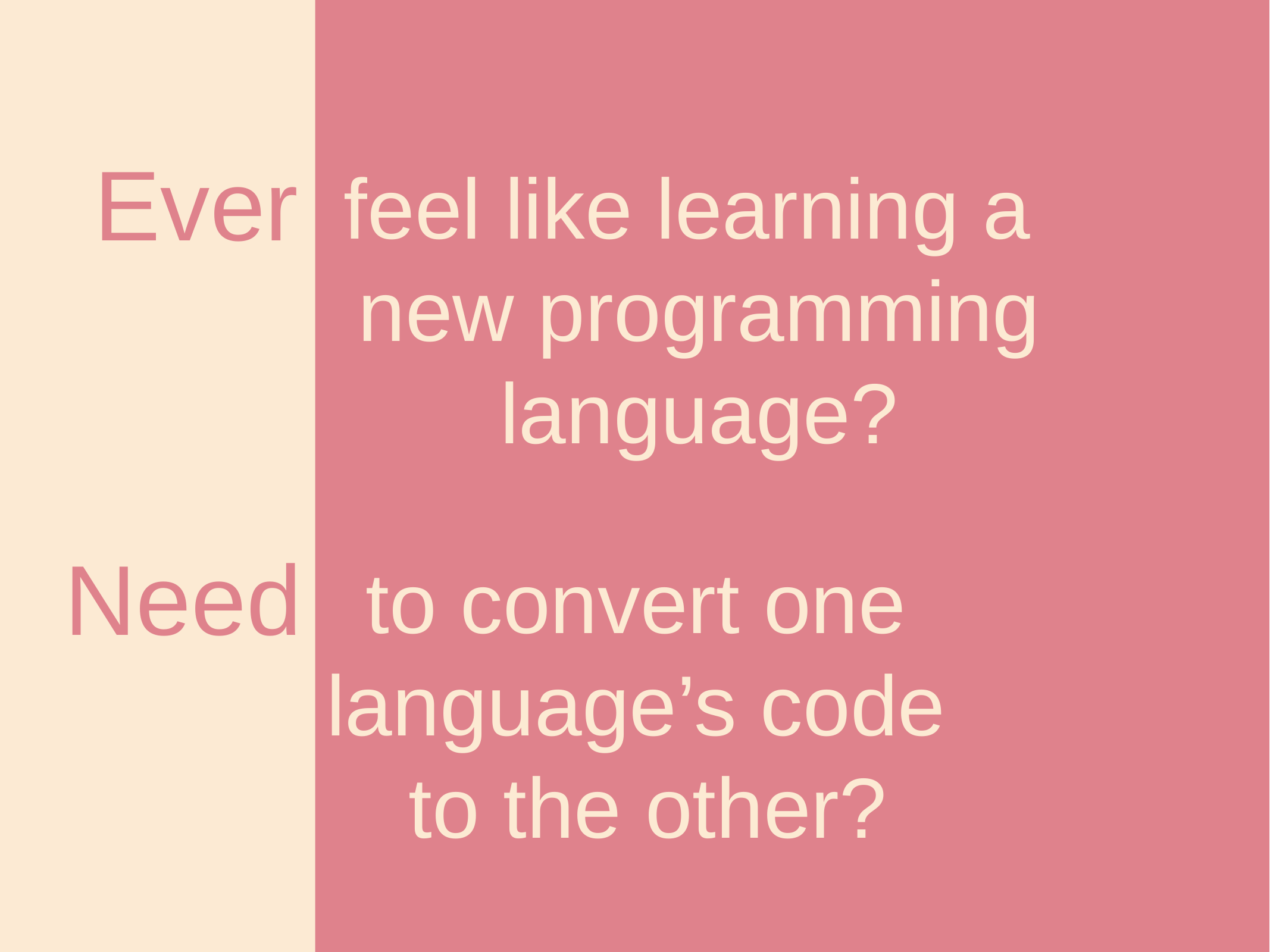

Ever
feel like learning a
new programming
language?
Need
to convert one
language’s code
to the other?